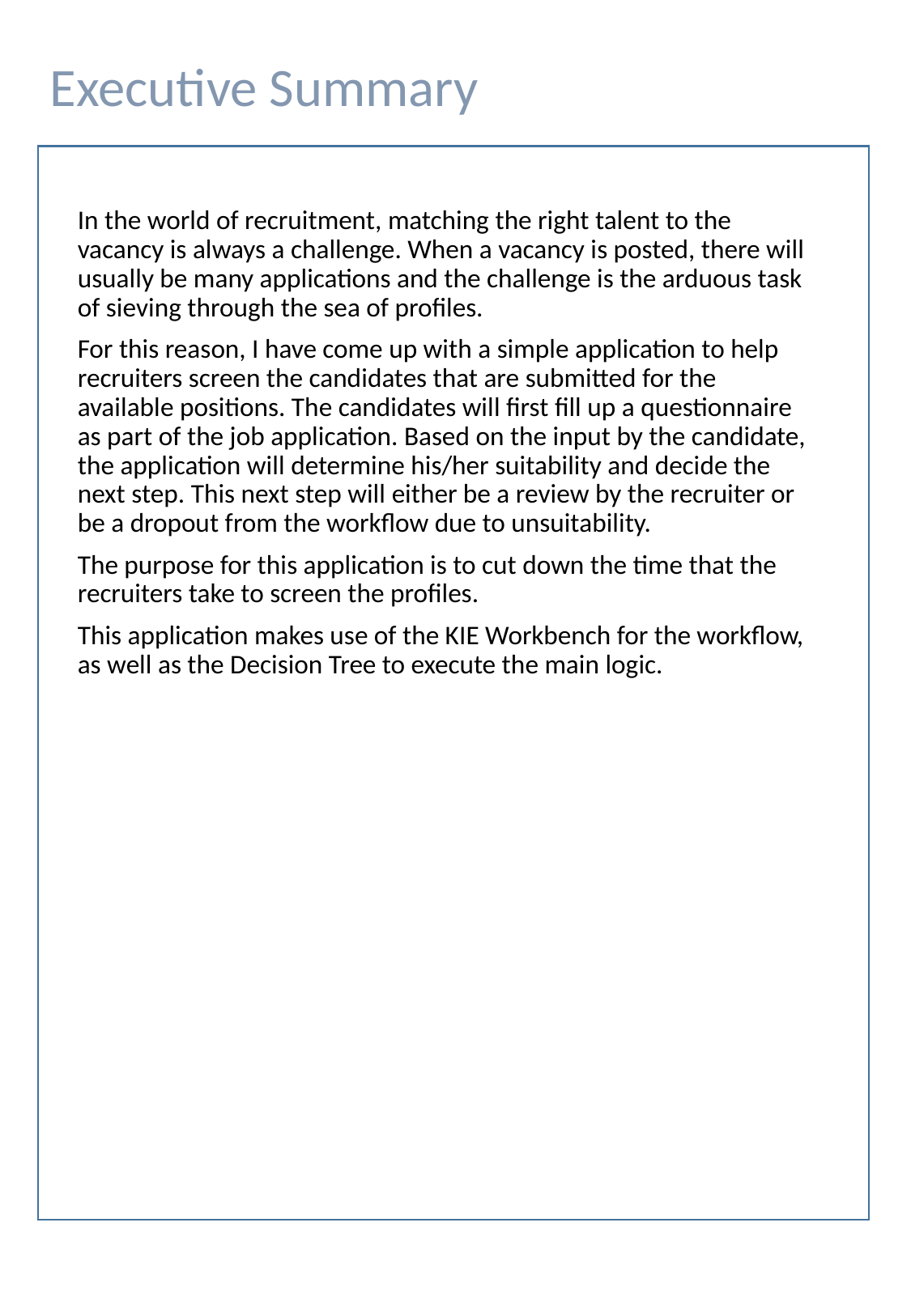

Executive Summary

In the world of recruitment, matching the right talent to the vacancy is always a challenge. When a vacancy is posted, there will usually be many applications and the challenge is the arduous task of sieving through the sea of profiles.
For this reason, I have come up with a simple application to help recruiters screen the candidates that are submitted for the available positions. The candidates will first fill up a questionnaire as part of the job application. Based on the input by the candidate, the application will determine his/her suitability and decide the next step. This next step will either be a review by the recruiter or be a dropout from the workflow due to unsuitability.
The purpose for this application is to cut down the time that the recruiters take to screen the profiles.
This application makes use of the KIE Workbench for the workflow, as well as the Decision Tree to execute the main logic.